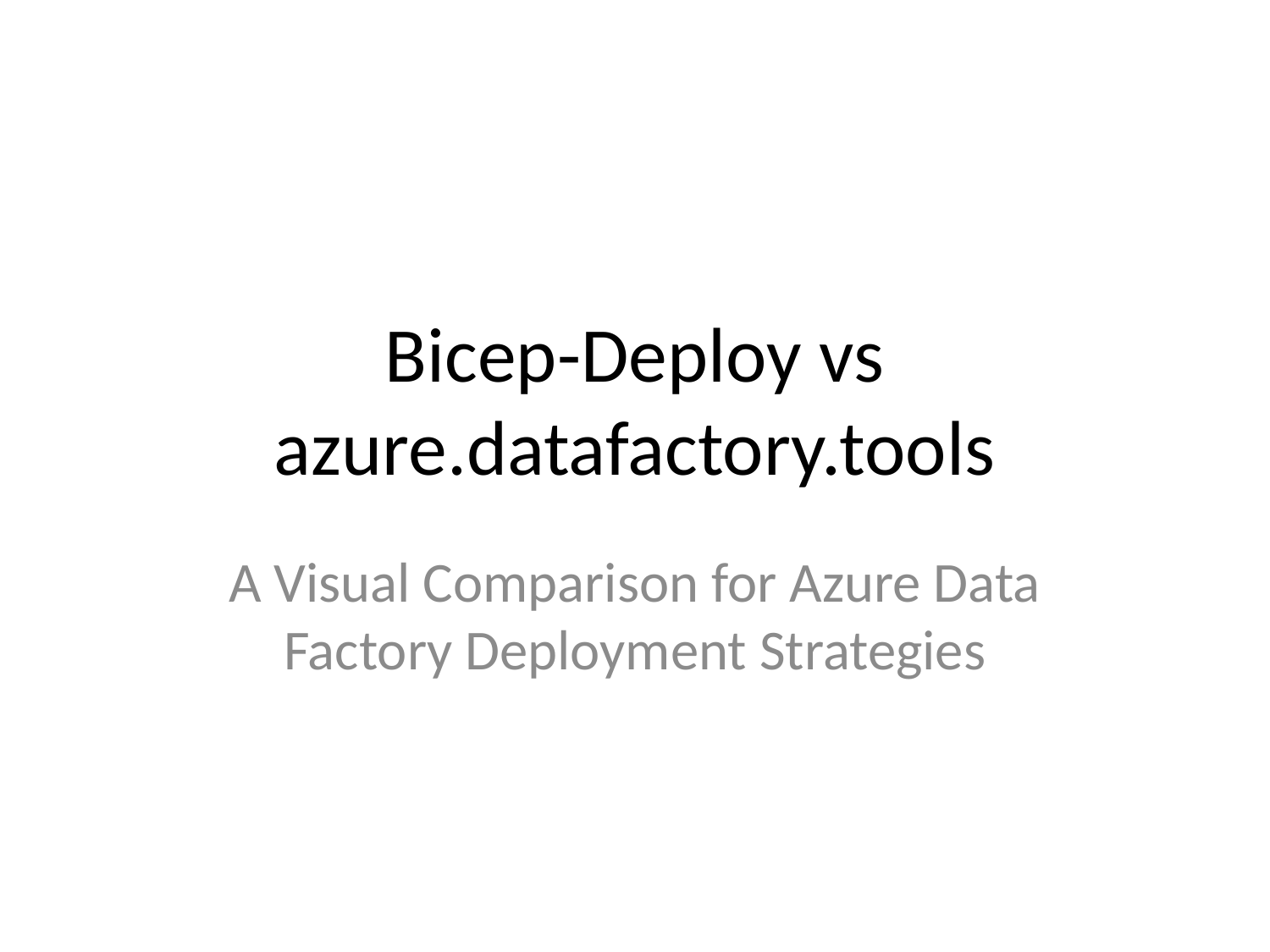

# Bicep-Deploy vs azure.datafactory.tools
A Visual Comparison for Azure Data Factory Deployment Strategies